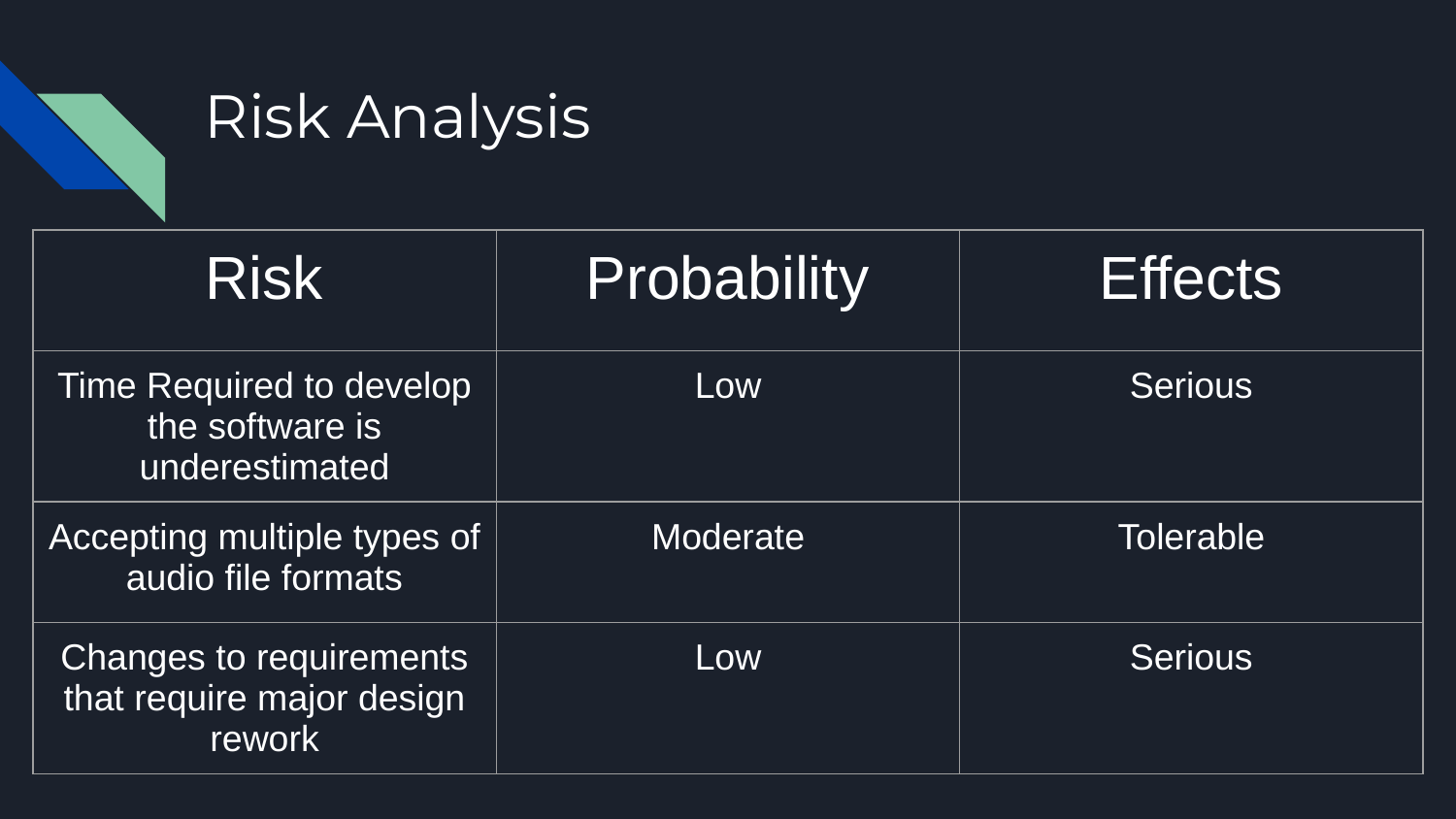

# Risk Analysis
| Risk | Probability | Effects |
| --- | --- | --- |
| Time Required to develop the software is underestimated | Low | Serious |
| Accepting multiple types of audio file formats | Moderate | Tolerable |
| Changes to requirements that require major design rework | Low | Serious |